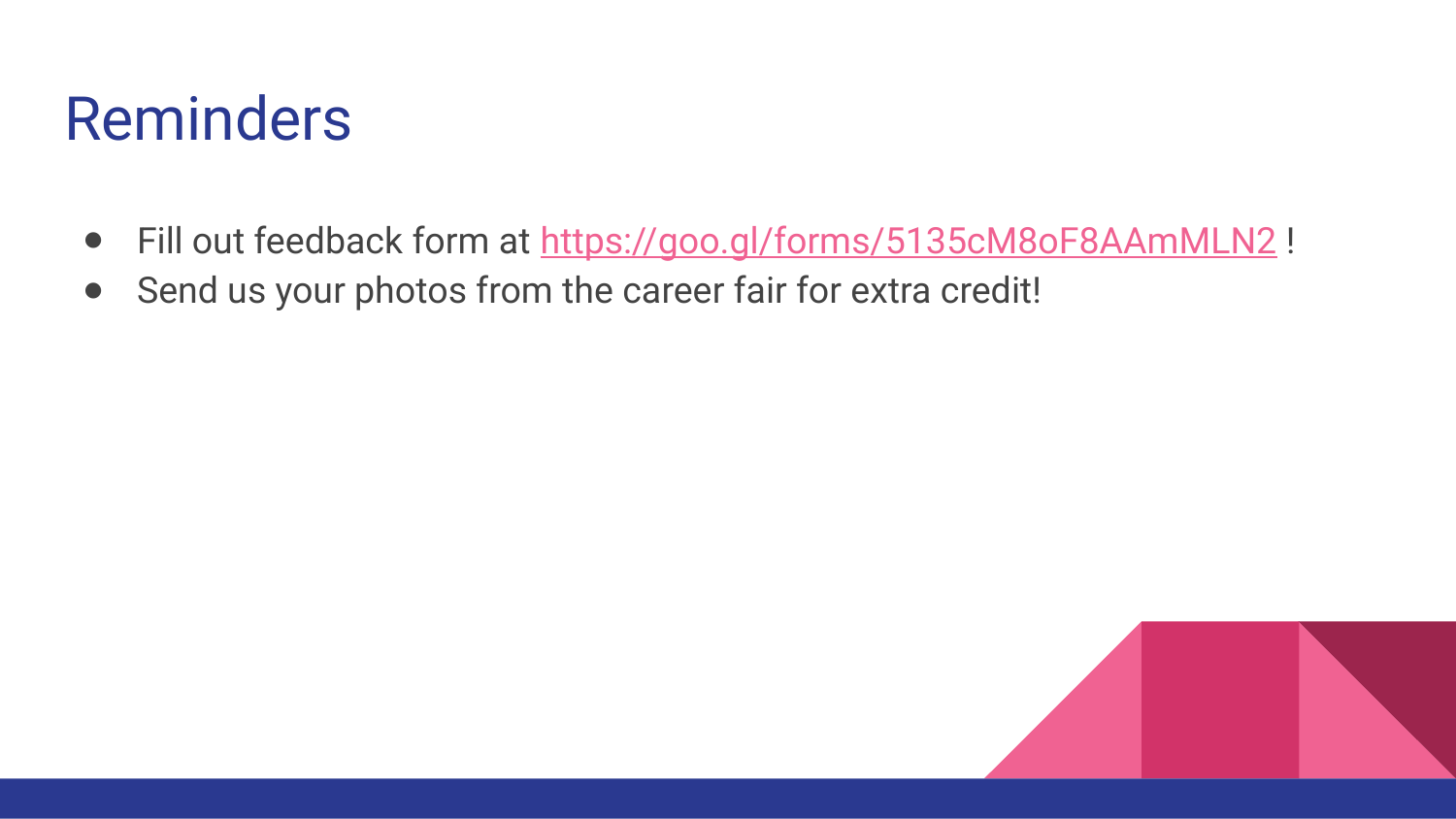

# Reminders
Fill out feedback form at https://goo.gl/forms/5135cM8oF8AAmMLN2 !
Send us your photos from the career fair for extra credit!